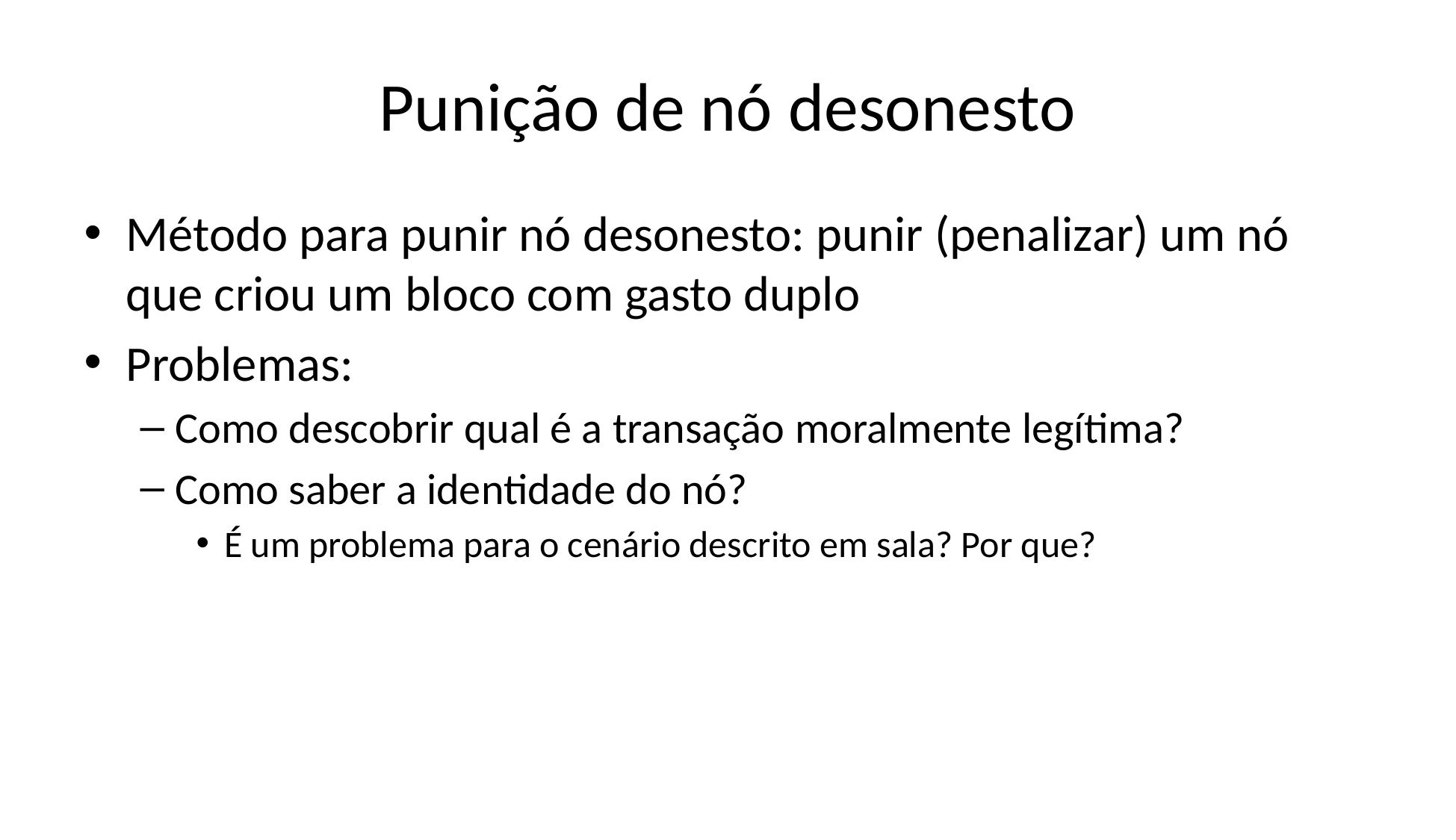

# Punição de nó desonesto
Método para punir nó desonesto: punir (penalizar) um nó que criou um bloco com gasto duplo
Problemas:
Como descobrir qual é a transação moralmente legítima?
Como saber a identidade do nó?
É um problema para o cenário descrito em sala? Por que?